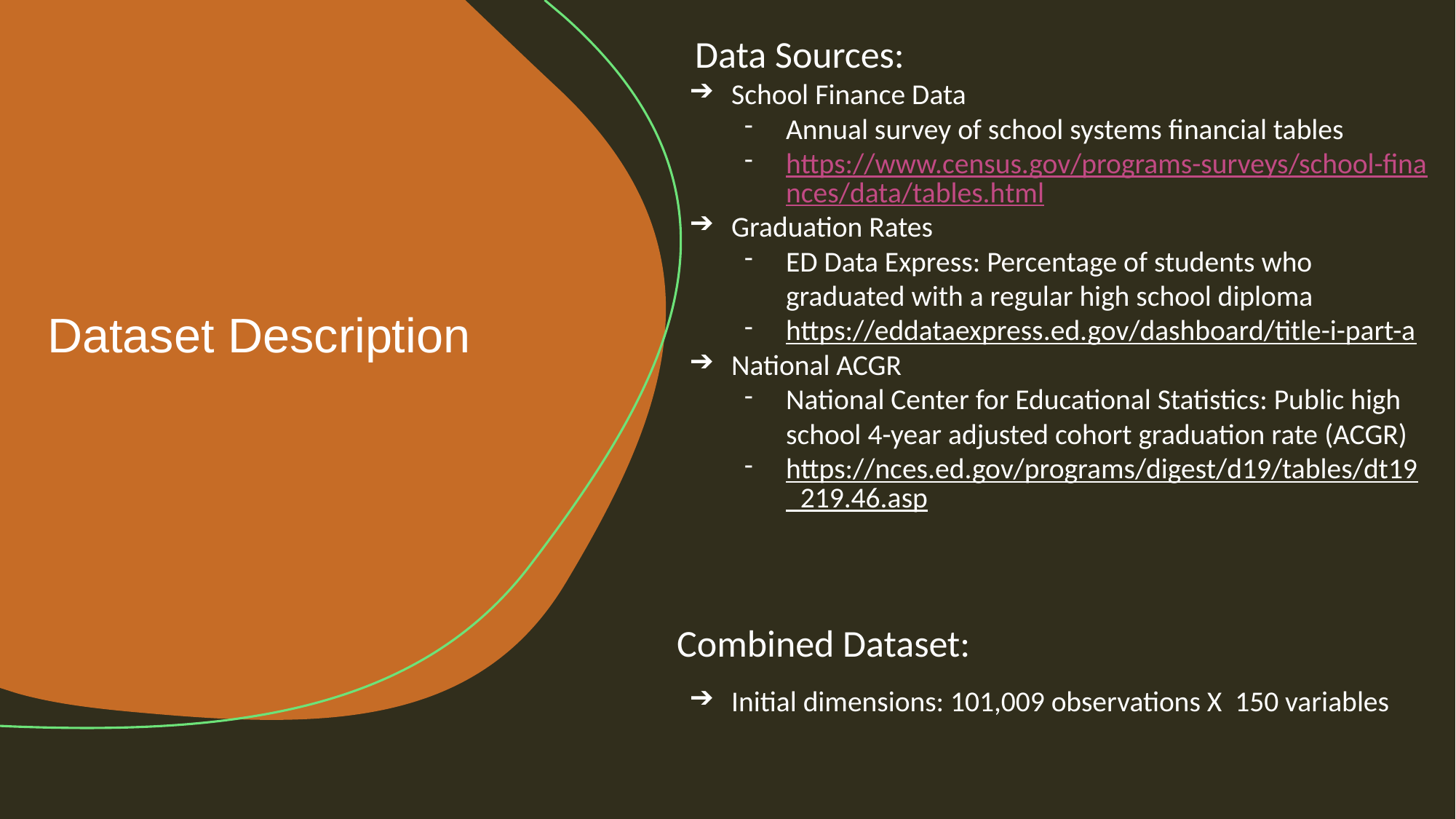

Data Sources:
School Finance Data
Annual survey of school systems financial tables
https://www.census.gov/programs-surveys/school-finances/data/tables.html
Graduation Rates
ED Data Express: Percentage of students who graduated with a regular high school diploma
https://eddataexpress.ed.gov/dashboard/title-i-part-a
National ACGR
National Center for Educational Statistics: Public high school 4-year adjusted cohort graduation rate (ACGR)
https://nces.ed.gov/programs/digest/d19/tables/dt19_219.46.asp

Combined Dataset:
Initial dimensions: 101,009 observations X  150 variables
# Dataset Description